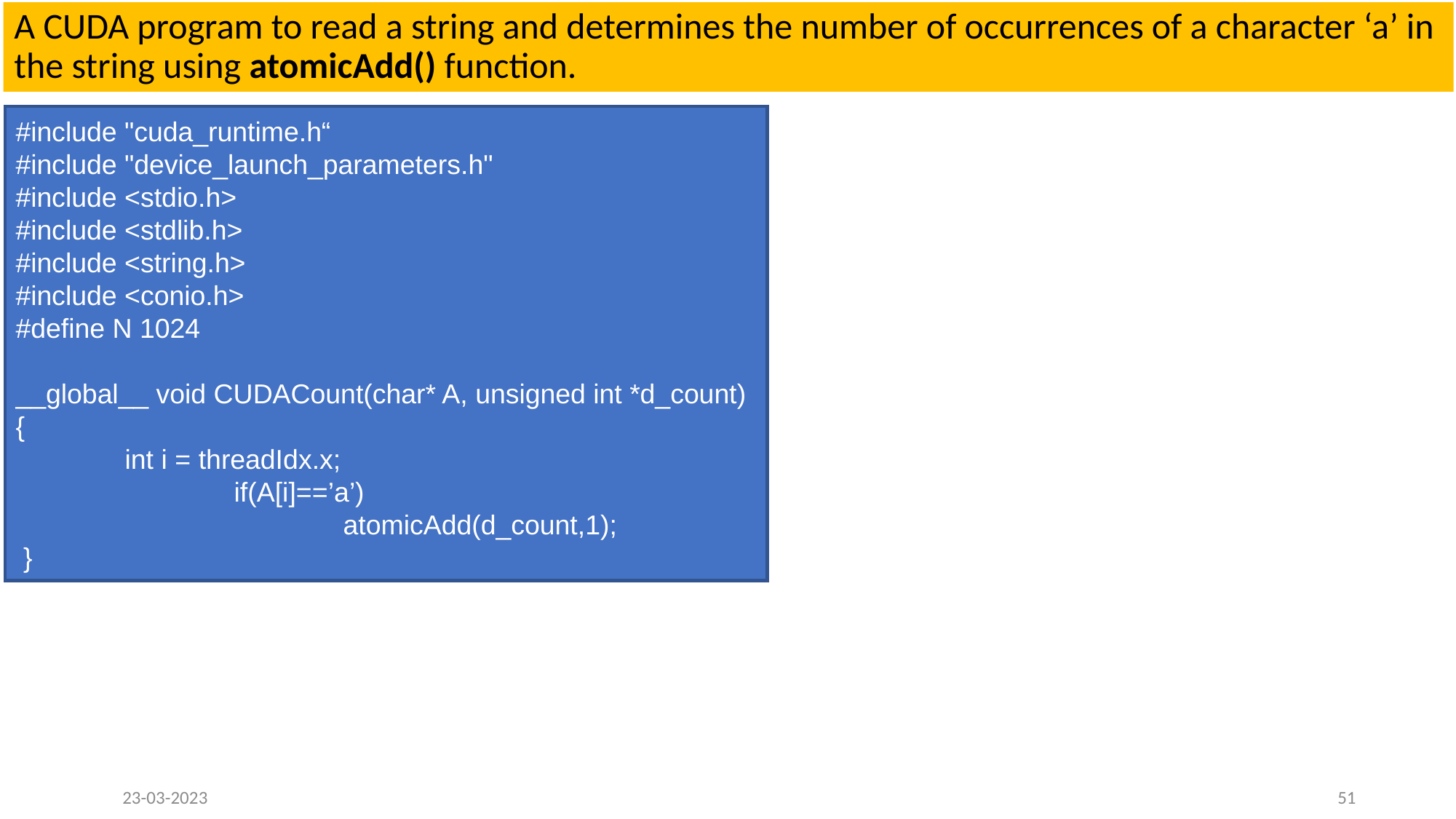

A CUDA program to read a string and determines the number of occurrences of a character ‘a’ in the string using atomicAdd() function.
#include "cuda_runtime.h“
#include "device_launch_parameters.h"
#include <stdio.h>
#include <stdlib.h>
#include <string.h>
#include <conio.h>
#define N 1024

__global__ void CUDACount(char* A, unsigned int *d_count)
{
	int i = threadIdx.x;
		if(A[i]==’a’)
			atomicAdd(d_count,1);
 }

23-03-2023
51